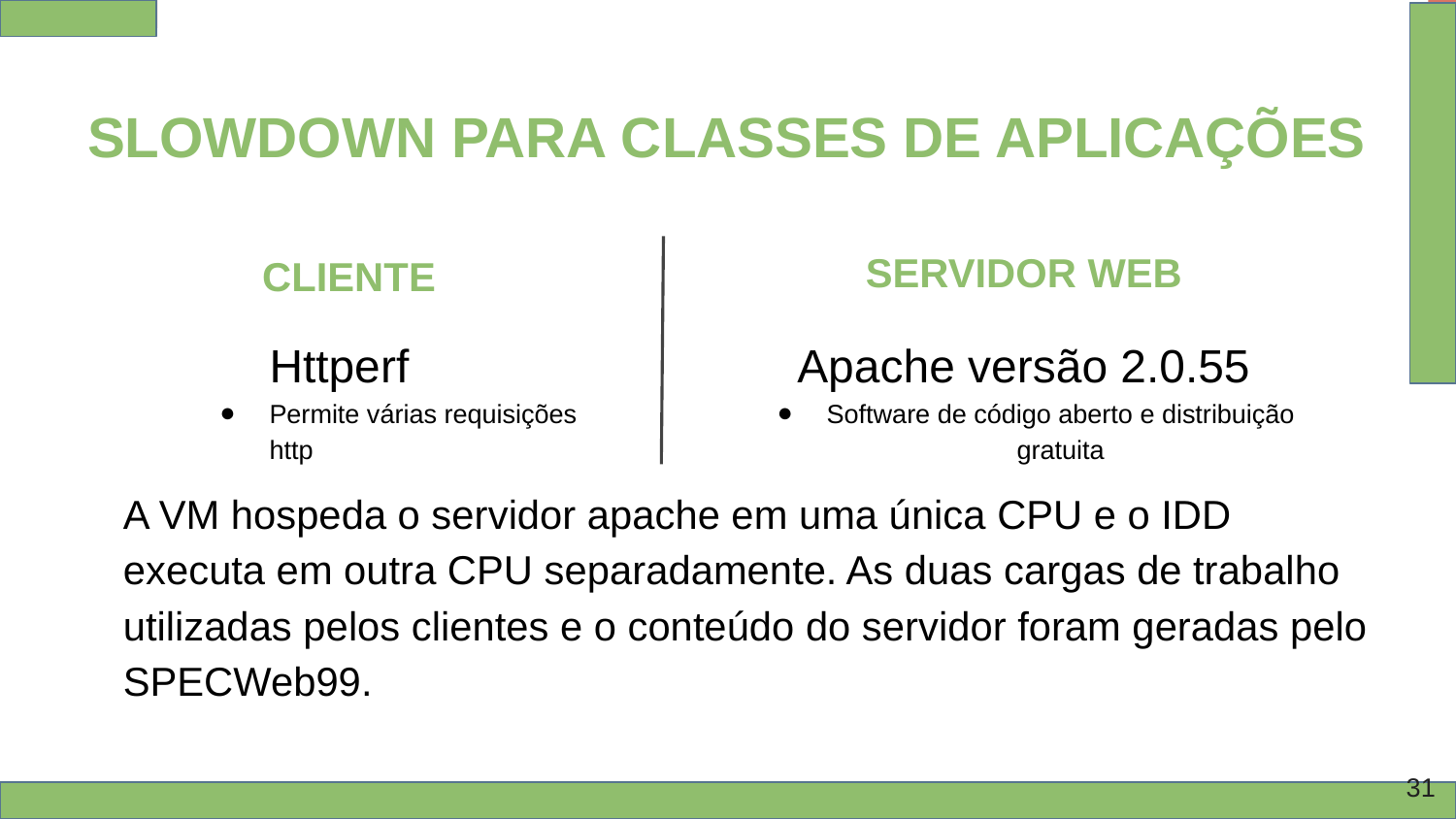

AVALIAÇÃO DE DESEMPENHO
SLOWDOWN PARA CLASSES DE APLICAÇÕES
CONSIDERAÇÕES FINAIS

SERVIDOR WEB
# CLIENTE
Httperf
Permite várias requisições http
Apache versão 2.0.55
Software de código aberto e distribuição gratuita

A VM hospeda o servidor apache em uma única CPU e o IDD executa em outra CPU separadamente. As duas cargas de trabalho utilizadas pelos clientes e o conteúdo do servidor foram geradas pelo SPECWeb99.

31